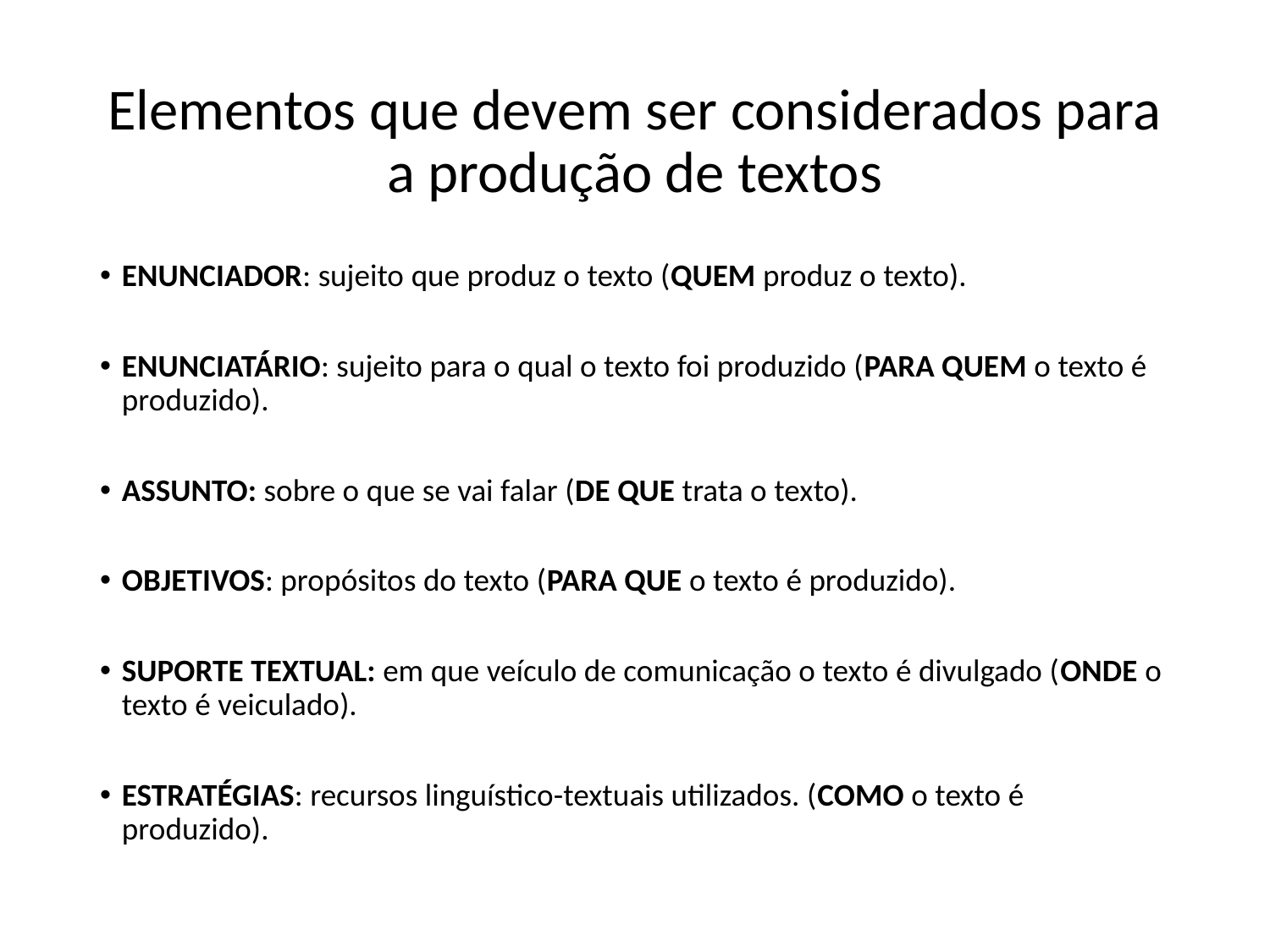

# Elementos que devem ser considerados para a produção de textos
ENUNCIADOR: sujeito que produz o texto (QUEM produz o texto).

ENUNCIATÁRIO: sujeito para o qual o texto foi produzido (PARA QUEM o texto é produzido).

ASSUNTO: sobre o que se vai falar (DE QUE trata o texto).

OBJETIVOS: propósitos do texto (PARA QUE o texto é produzido).

SUPORTE TEXTUAL: em que veículo de comunicação o texto é divulgado (ONDE o texto é veiculado).

ESTRATÉGIAS: recursos linguístico-textuais utilizados. (COMO o texto é produzido).